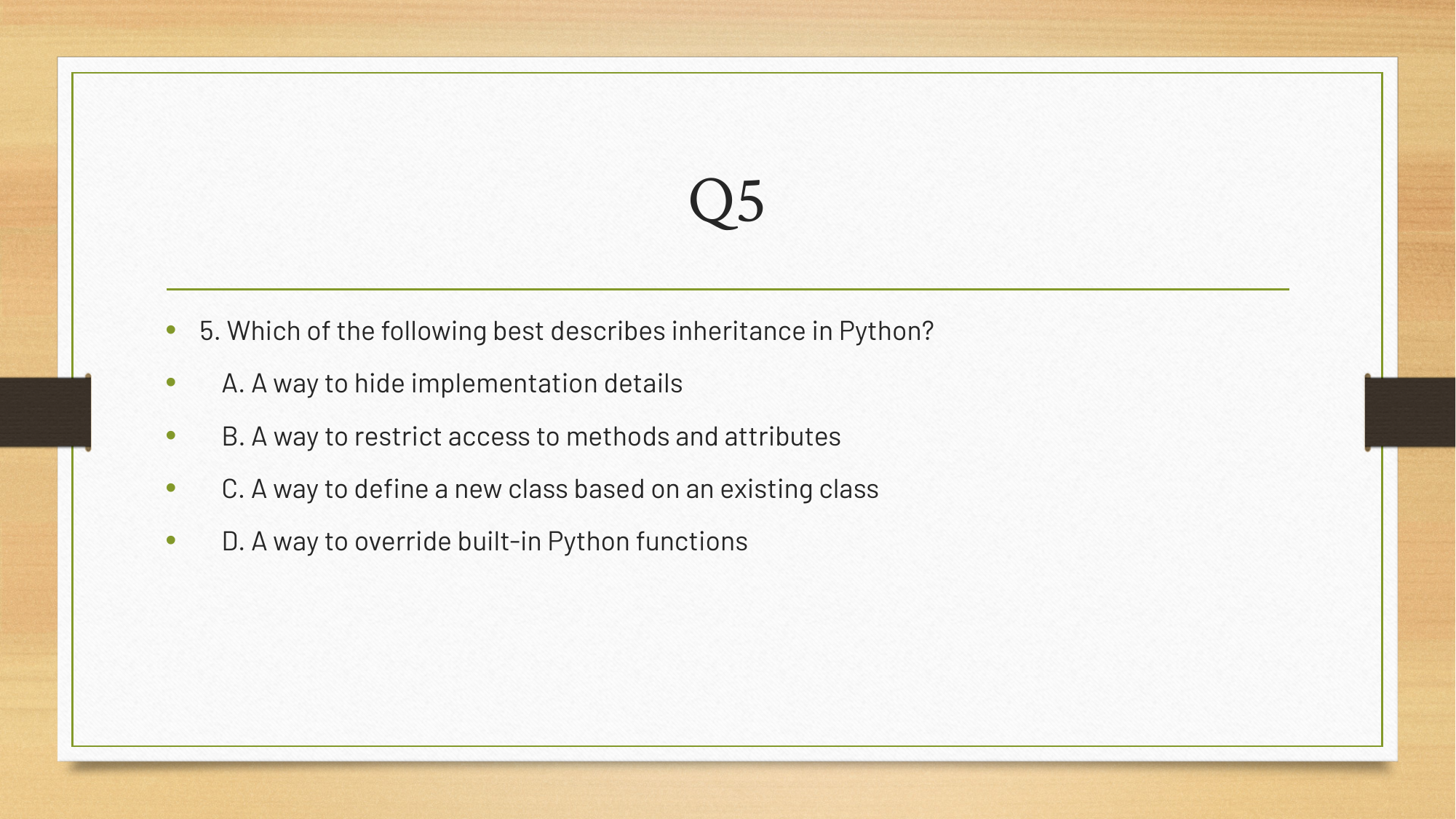

# Q5
5. Which of the following best describes inheritance in Python?
    A. A way to hide implementation details
    B. A way to restrict access to methods and attributes
    C. A way to define a new class based on an existing class
    D. A way to override built-in Python functions